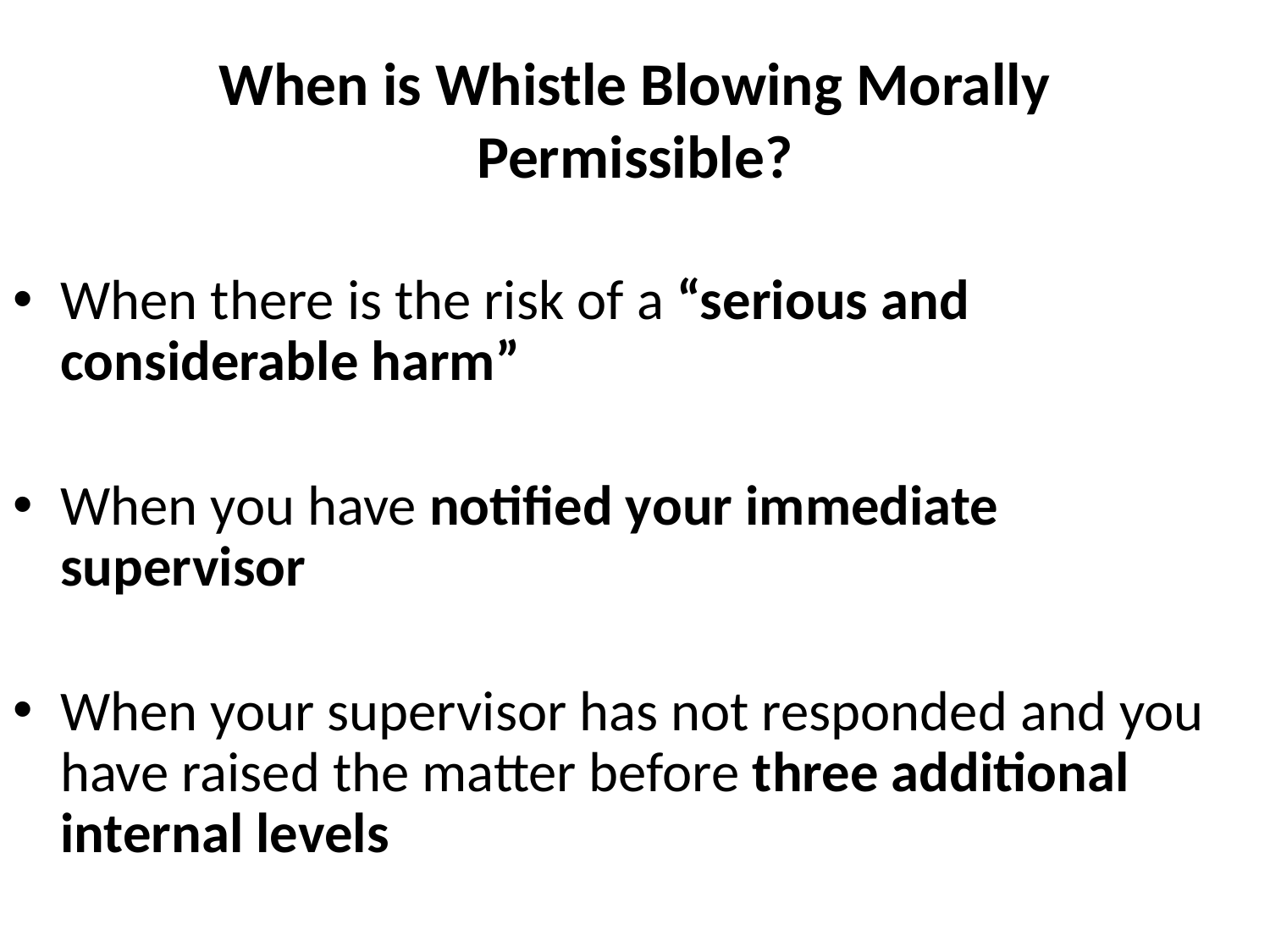

# When is Whistle Blowing Morally Permissible?
When there is the risk of a “serious and considerable harm”

When you have notified your immediate supervisor

When your supervisor has not responded and you have raised the matter before three additional internal levels